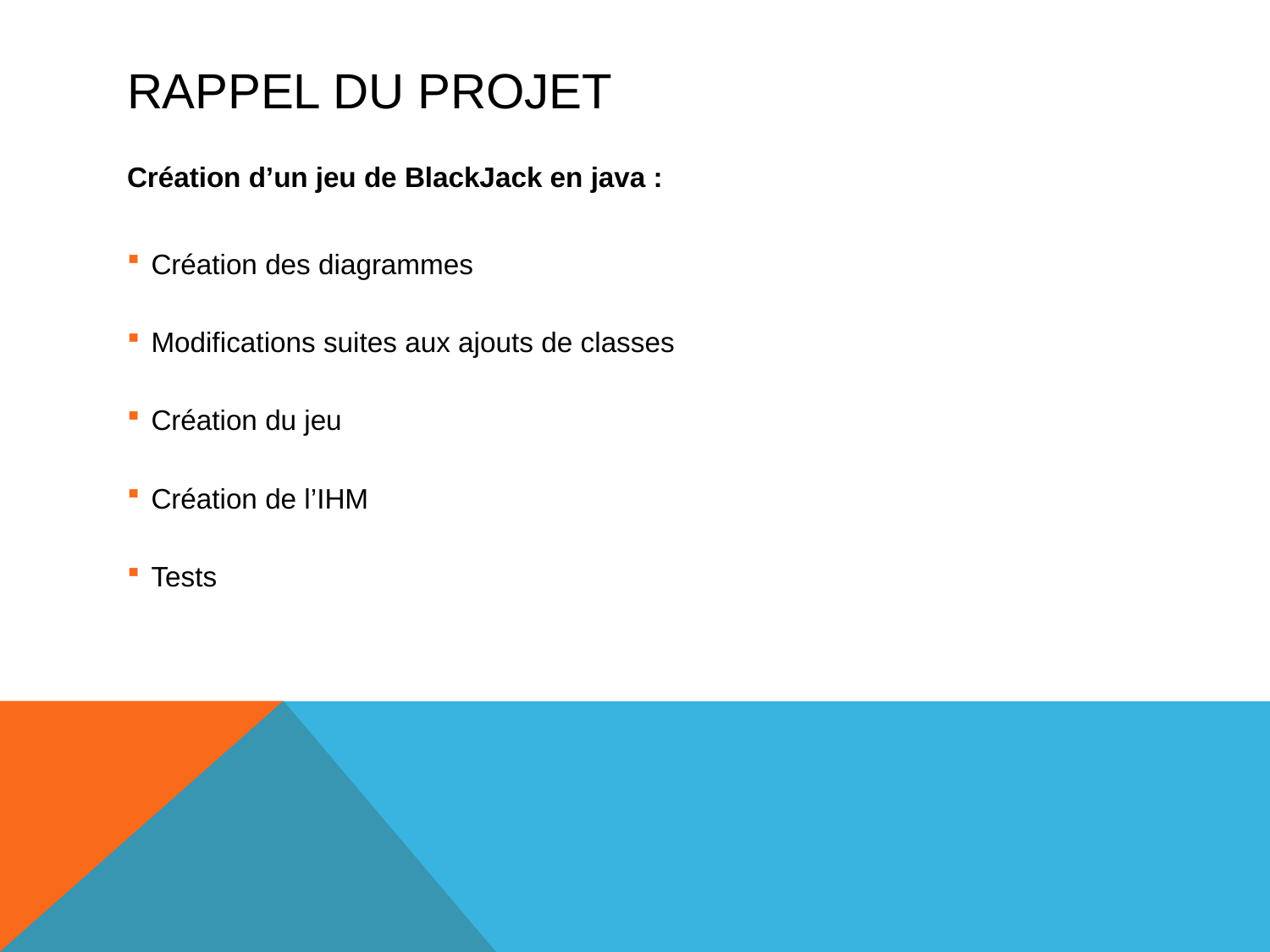

# Rappel du projet
Création d’un jeu de BlackJack en java :

Création des diagrammes

Modifications suites aux ajouts de classes

Création du jeu

Création de l’IHM

Tests